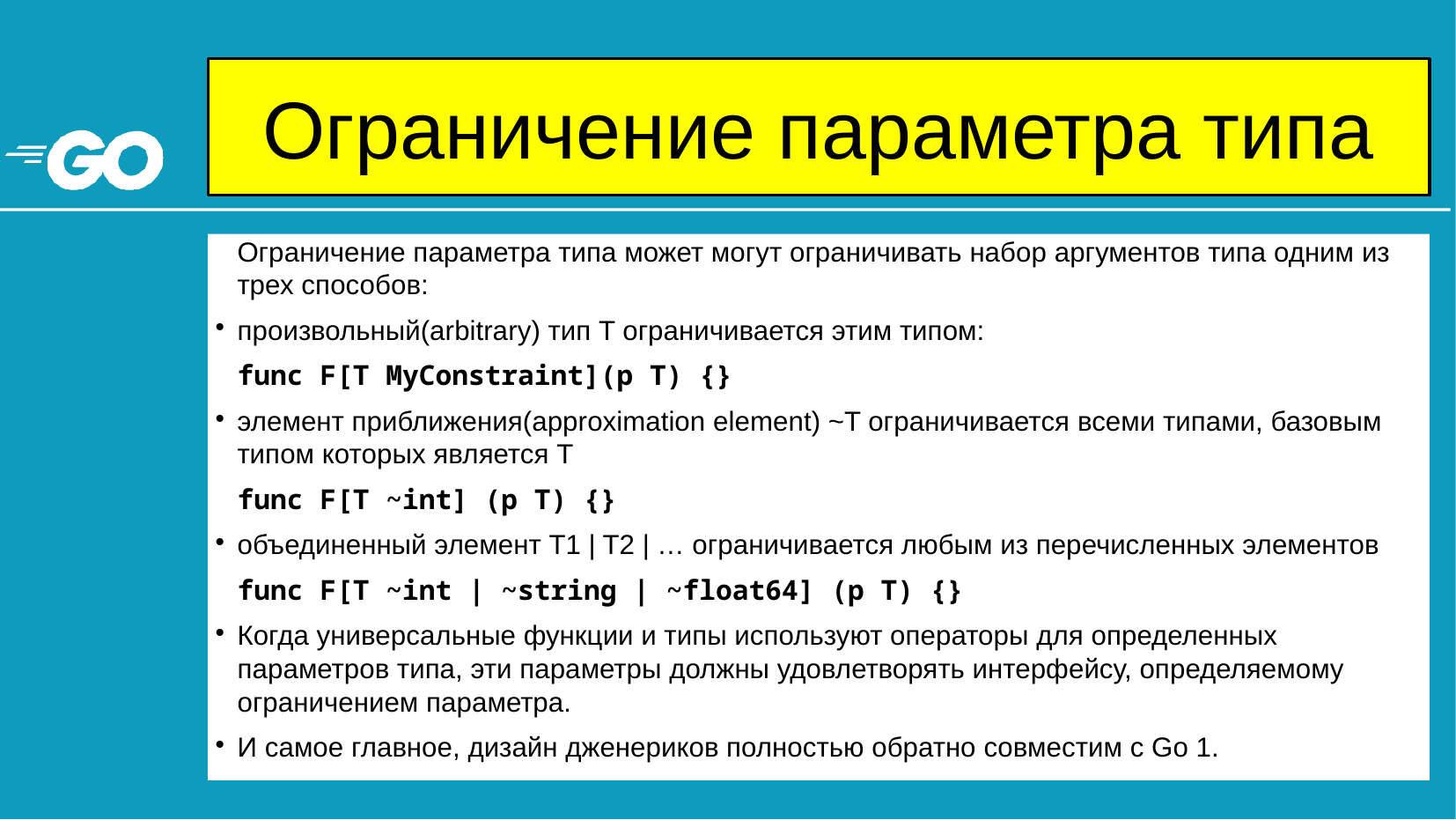

# Ограничение параметра типа
Ограничение параметра типа может могут ограничивать набор аргументов типа одним из трех способов:
произвольный(arbitrary) тип T ограничивается этим типом:
func F[T MyConstraint](p T) {}
элемент приближения(approximation element) ~T ограничивается всеми типами, базовым типом которых является T
func F[T ~int] (p T) {}
объединенный элемент T1 | T2 | … ограничивается любым из перечисленных элементов
func F[T ~int | ~string | ~float64] (p T) {}
Когда универсальные функции и типы используют операторы для определенных параметров типа, эти параметры должны удовлетворять интерфейсу, определяемому ограничением параметра.
И самое главное, дизайн дженериков полностью обратно совместим с Go 1.